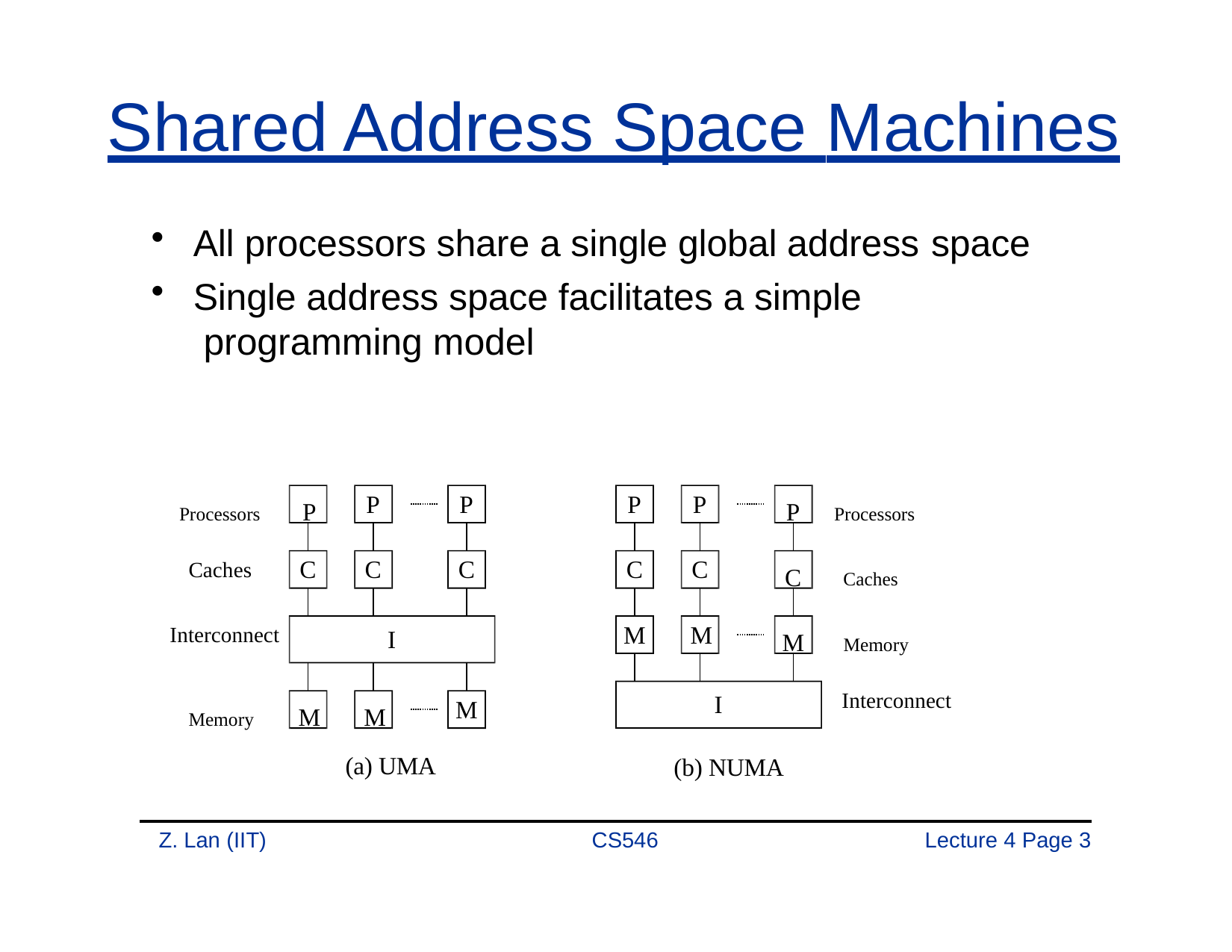

# Shared Address Space Machines
All processors share a single global address space
Single address space facilitates a simple  programming model

Processors	P
P
P
P
P
P	Processors

C
C
C
C
C
C	Caches
Caches

M	M
M	Memory
Interconnect
I

Interconnect
I

Memory	M	M
M

(a) UMA
(b) NUMA

Z. Lan (IIT)
CS546
Lecture 4 Page 3